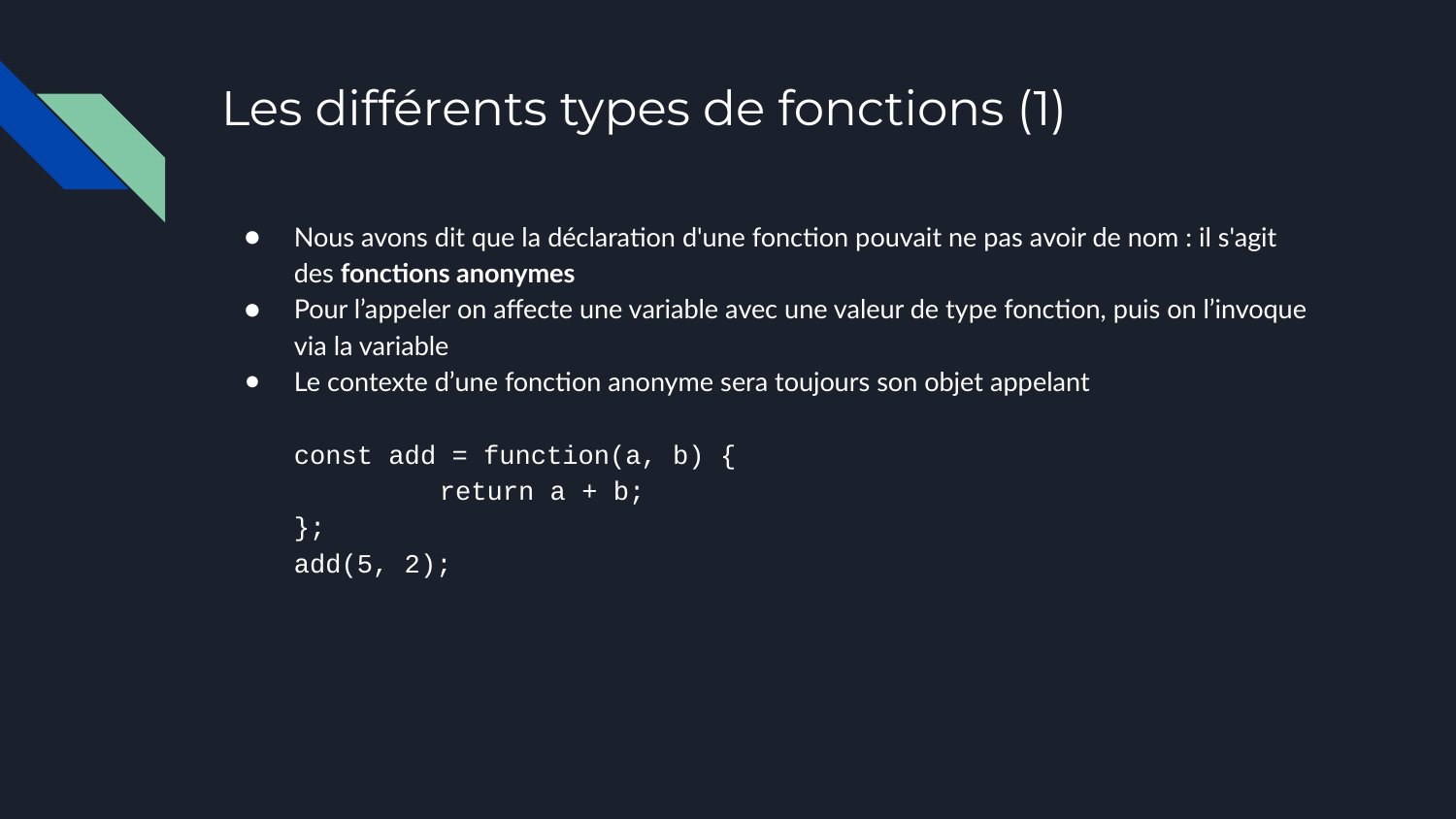

# Les différents types de fonctions (1)
Nous avons dit que la déclaration d'une fonction pouvait ne pas avoir de nom : il s'agit des fonctions anonymes
Pour l’appeler on affecte une variable avec une valeur de type fonction, puis on l’invoque via la variable
Le contexte d’une fonction anonyme sera toujours son objet appelant
const add = function(a, b) {
	return a + b;
};
add(5, 2);